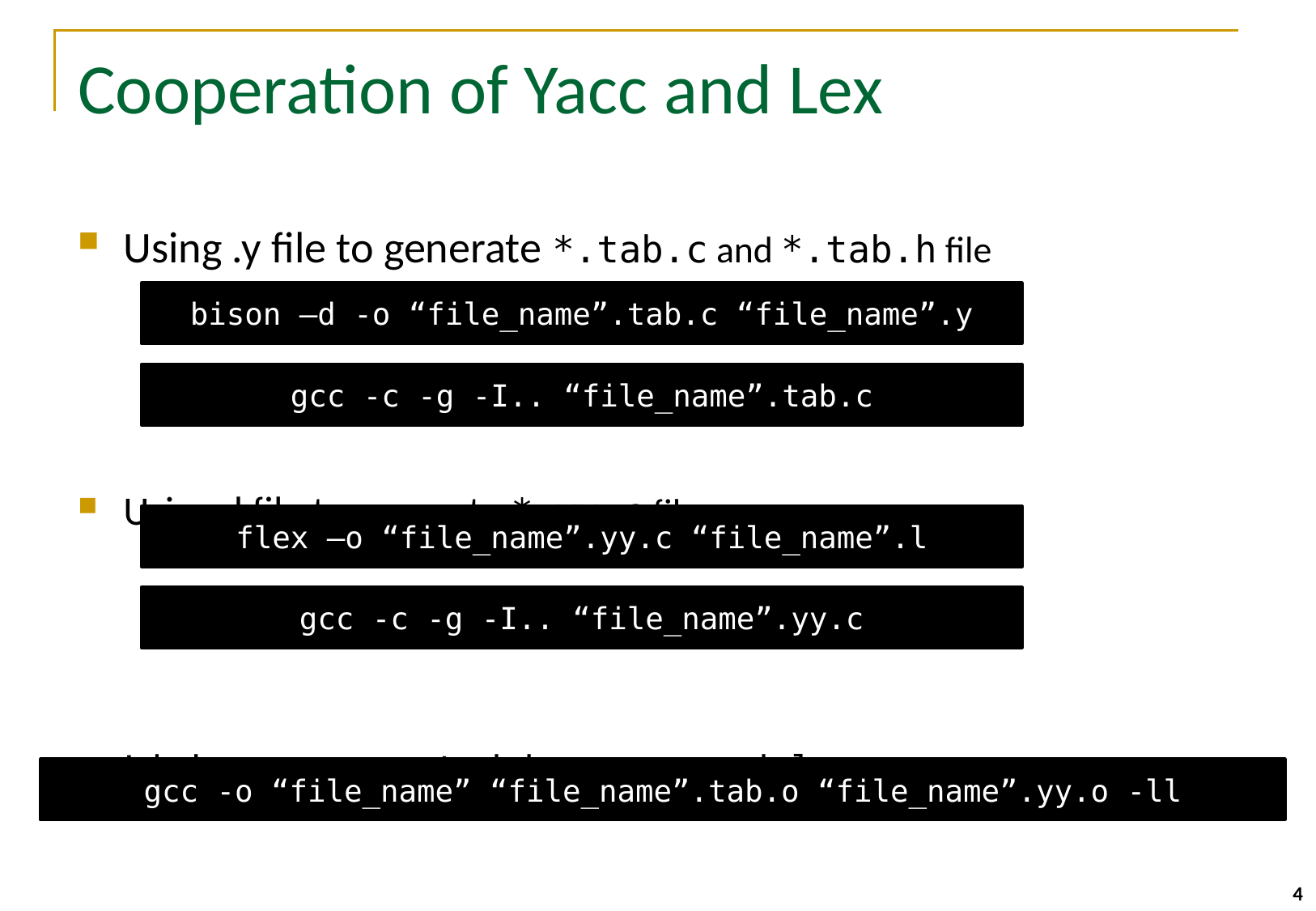

# Cooperation of Yacc and Lex
Using .y file to generate *.tab.c and *.tab.h file

Using .l file to generate *.yy.c file

Link .c generated by yacc and lex

bison –d -o “file_name”.tab.c “file_name”.y
gcc -c -g -I.. “file_name”.tab.c
flex –o “file_name”.yy.c “file_name”.l
gcc -c -g -I.. “file_name”.yy.c
gcc -o “file_name” “file_name”.tab.o “file_name”.yy.o -ll
4